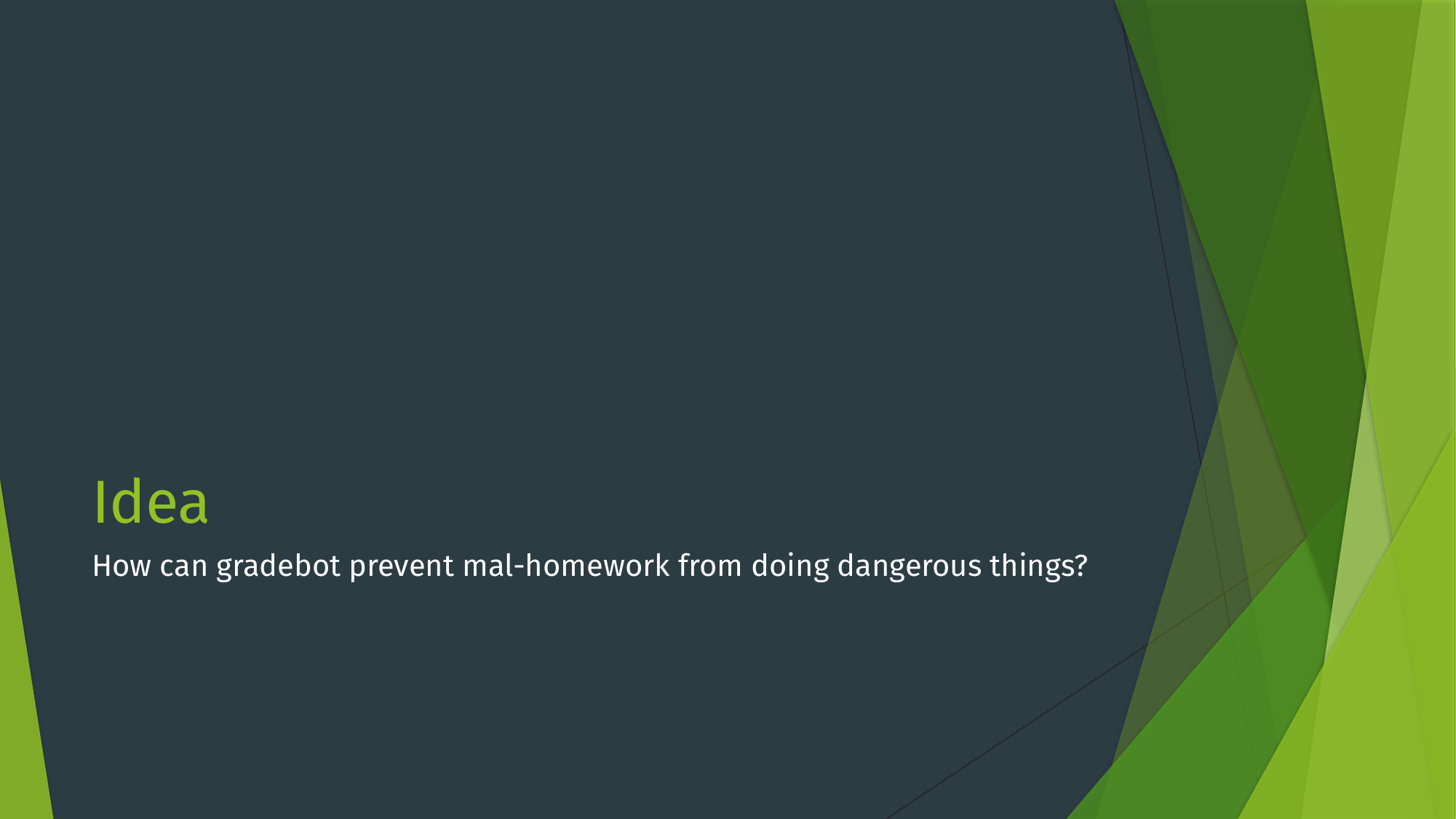

# Idea
How can gradebot prevent mal-homework from doing dangerous things?